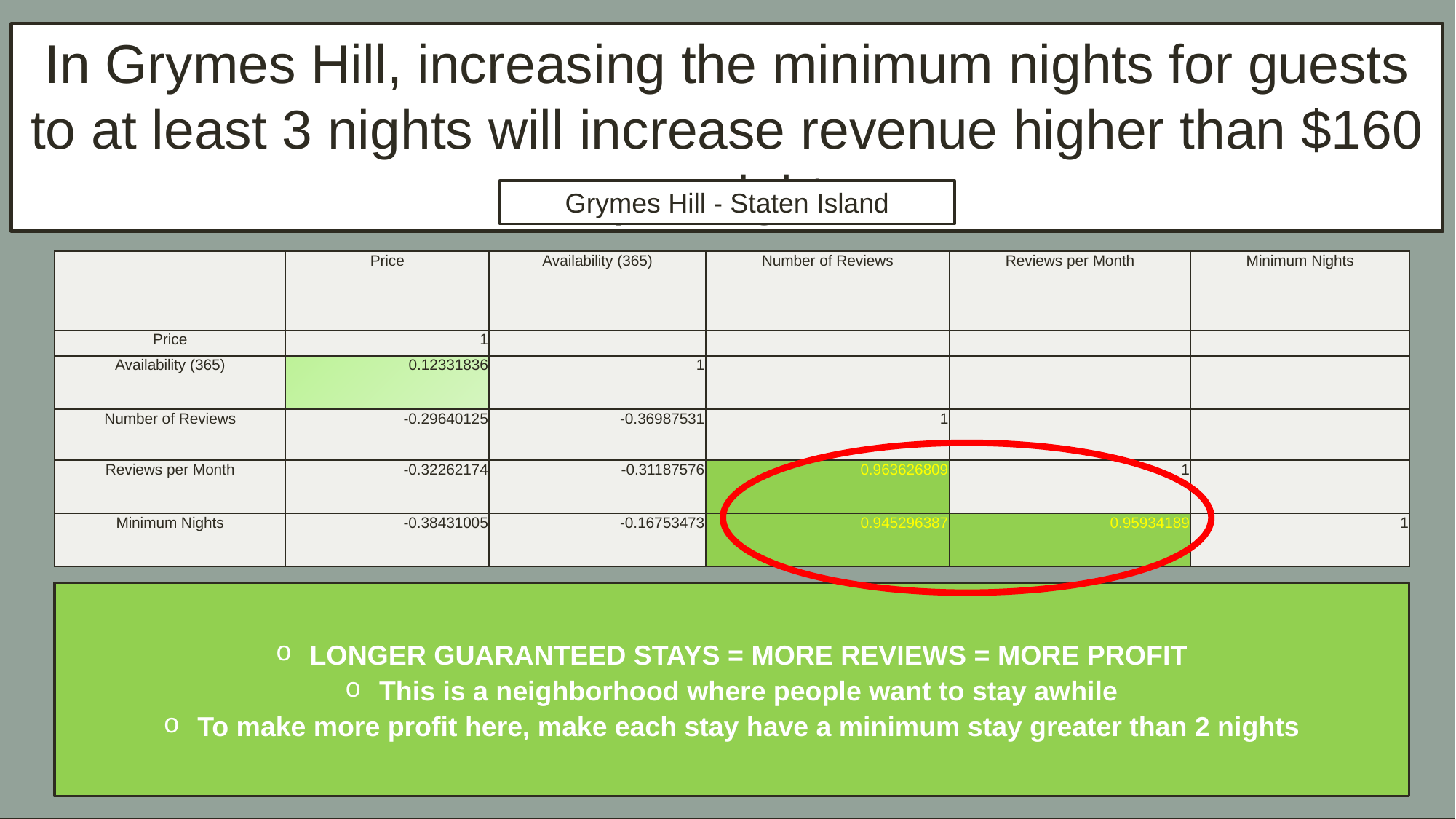

In Grymes Hill, increasing the minimum nights for guests to at least 3 nights will increase revenue higher than $160 per night.
Grymes Hill - Staten Island
|  | Price | Availability (365) | Number of Reviews | Reviews per Month | Minimum Nights |
| --- | --- | --- | --- | --- | --- |
| Price | 1 |  |  |  |  |
| Availability (365) | 0.12331836 | 1 |  |  |  |
| Number of Reviews | -0.29640125 | -0.36987531 | 1 |  |  |
| Reviews per Month | -0.32262174 | -0.31187576 | 0.963626809 | 1 |  |
| Minimum Nights | -0.38431005 | -0.16753473 | 0.945296387 | 0.95934189 | 1 |

LONGER GUARANTEED STAYS = MORE REVIEWS = MORE PROFIT
This is a neighborhood where people want to stay awhile
To make more profit here, make each stay have a minimum stay greater than 2 nights
#